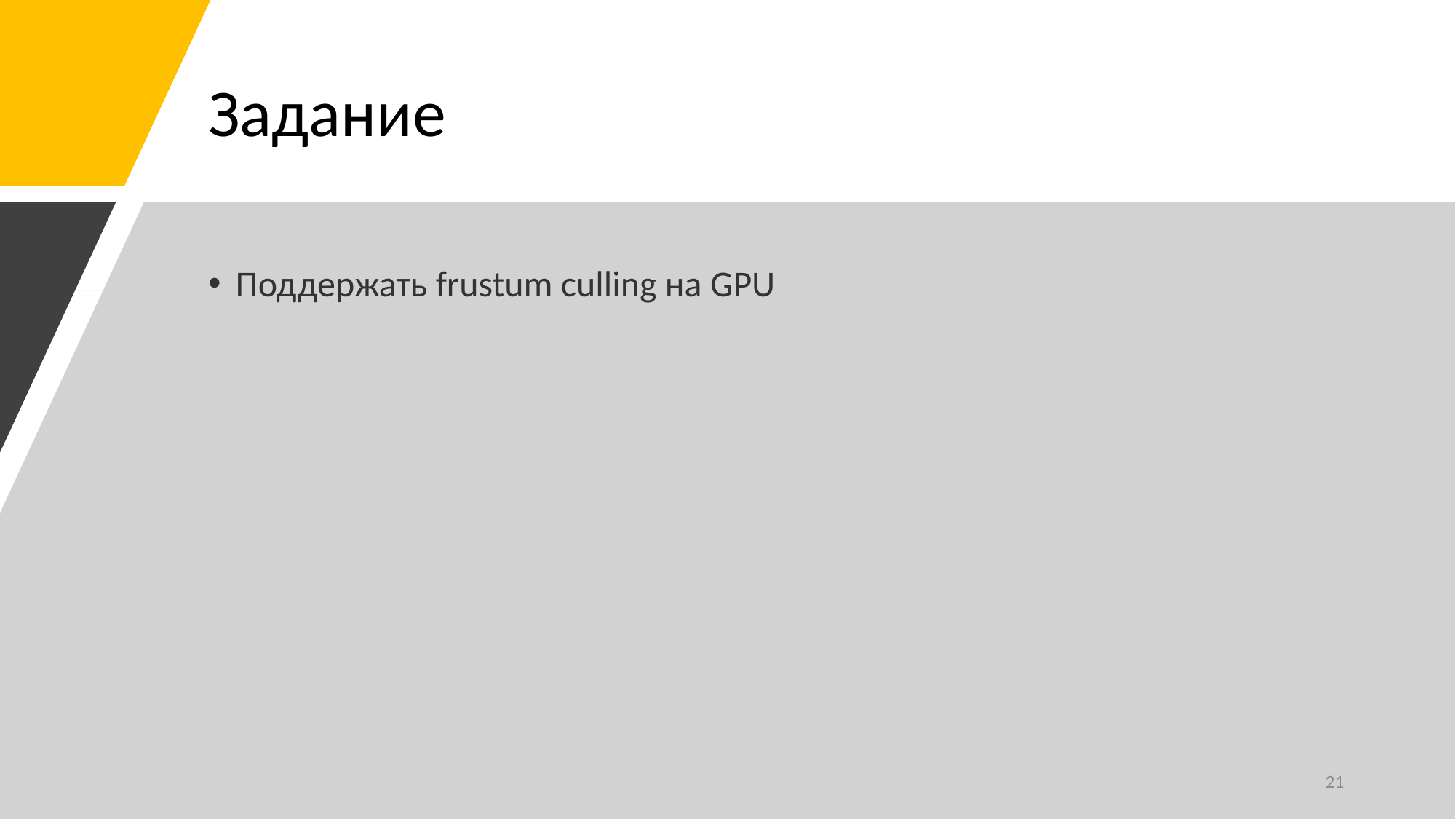

# Задание

Поддержать frustum culling на GPU
21